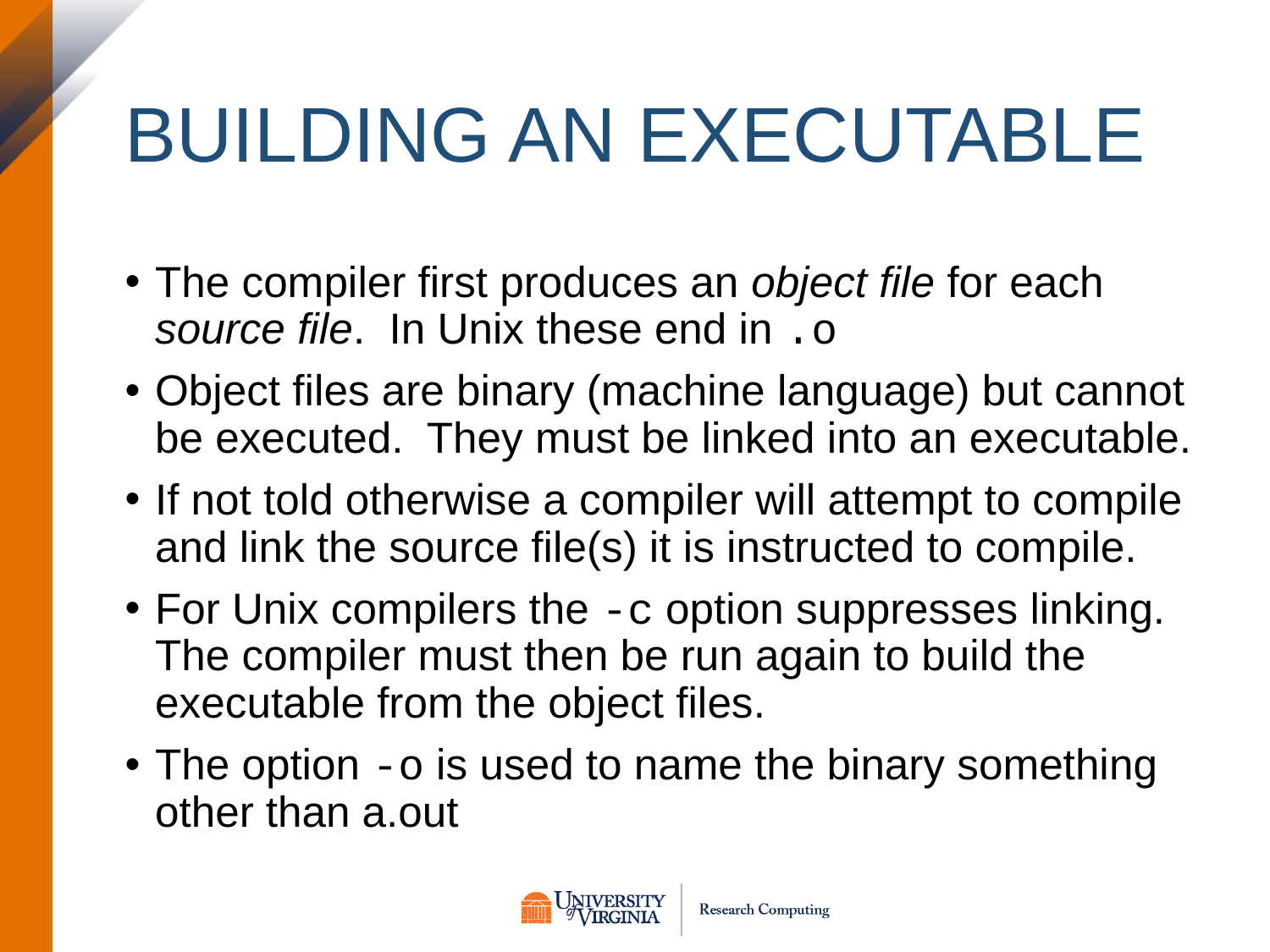

# Building an Executable
The compiler first produces an object file for each source file.  In Unix these end in .o
Object files are binary (machine language) but cannot be executed.  They must be linked into an executable.
If not told otherwise a compiler will attempt to compile and link the source file(s) it is instructed to compile.
For Unix compilers the -c option suppresses linking.  The compiler must then be run again to build the executable from the object files.
The option -o is used to name the binary something other than a.out